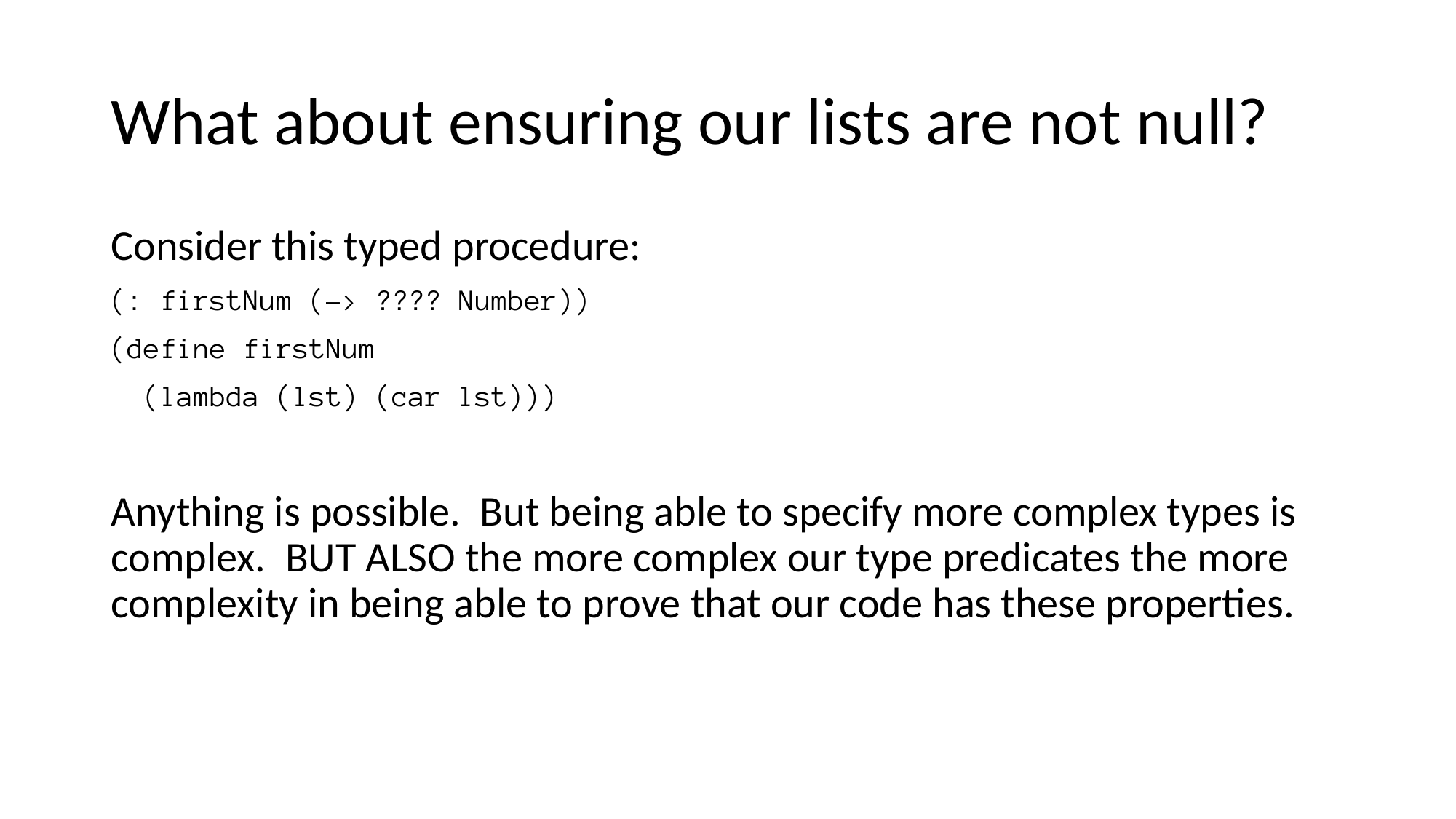

# What about ensuring our lists are not null?
Consider this typed procedure:
(: firstNum (-> ???? Number))
(define firstNum
  (lambda (lst) (car lst)))

Anything is possible.  But being able to specify more complex types is complex.  BUT ALSO the more complex our type predicates the more complexity in being able to prove that our code has these properties.